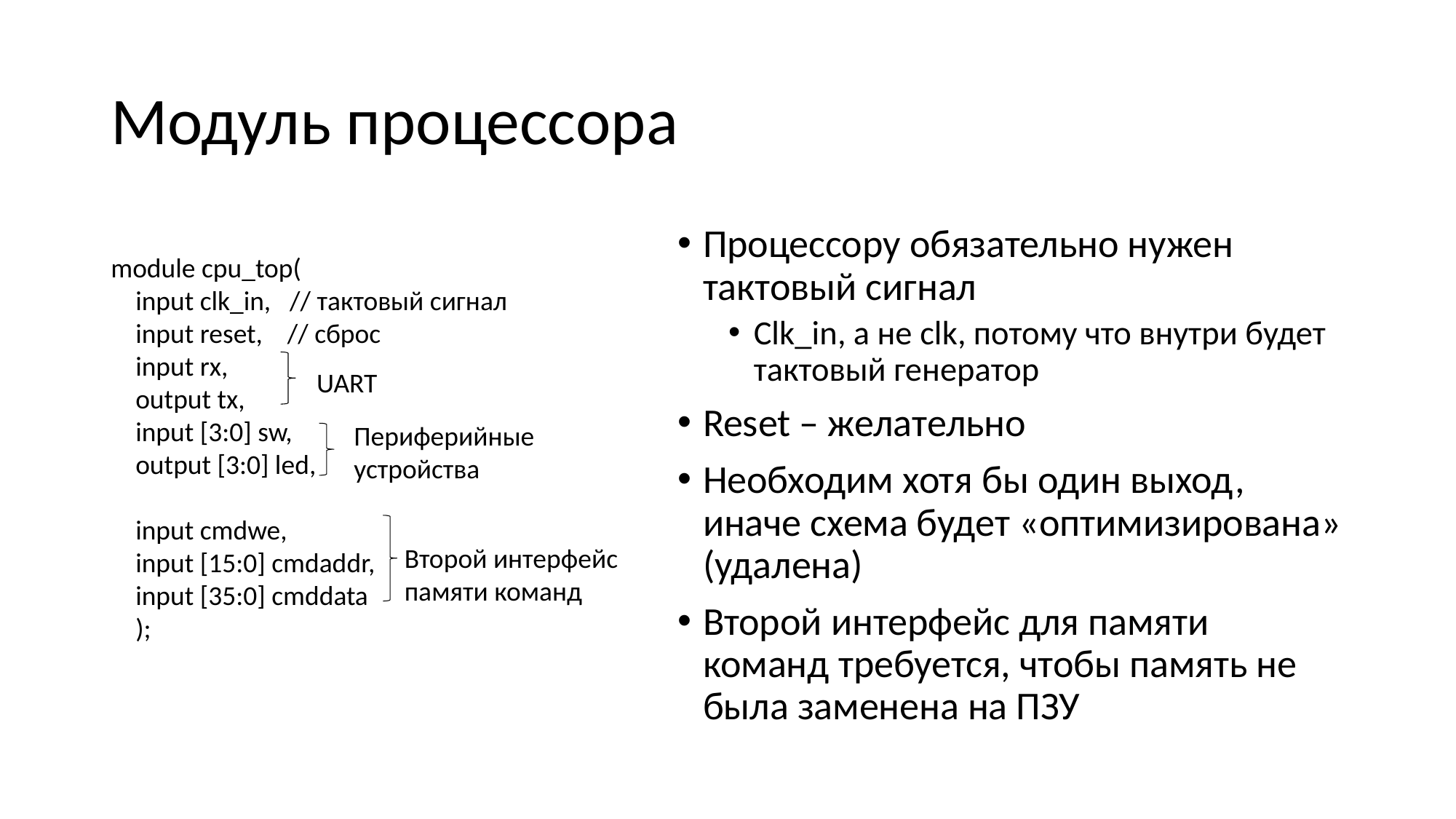

# Модуль процессора
Процессору обязательно нужен тактовый сигнал
Clk_in, а не clk, потому что внутри будет тактовый генератор
Reset – желательно
Необходим хотя бы один выход, иначе схема будет «оптимизирована» (удалена)
Второй интерфейс для памяти команд требуется, чтобы память не была заменена на ПЗУ

module cpu_top(
    input clk_in,   // тактовый сигнал
    input reset,    // сброс
    input rx,
    output tx,
    input [3:0] sw,
    output [3:0] led,

    input cmdwe,
    input [15:0] cmdaddr,
    input [35:0] cmddata
    );

UART
Периферийные устройства

Второй интерфейс памяти команд